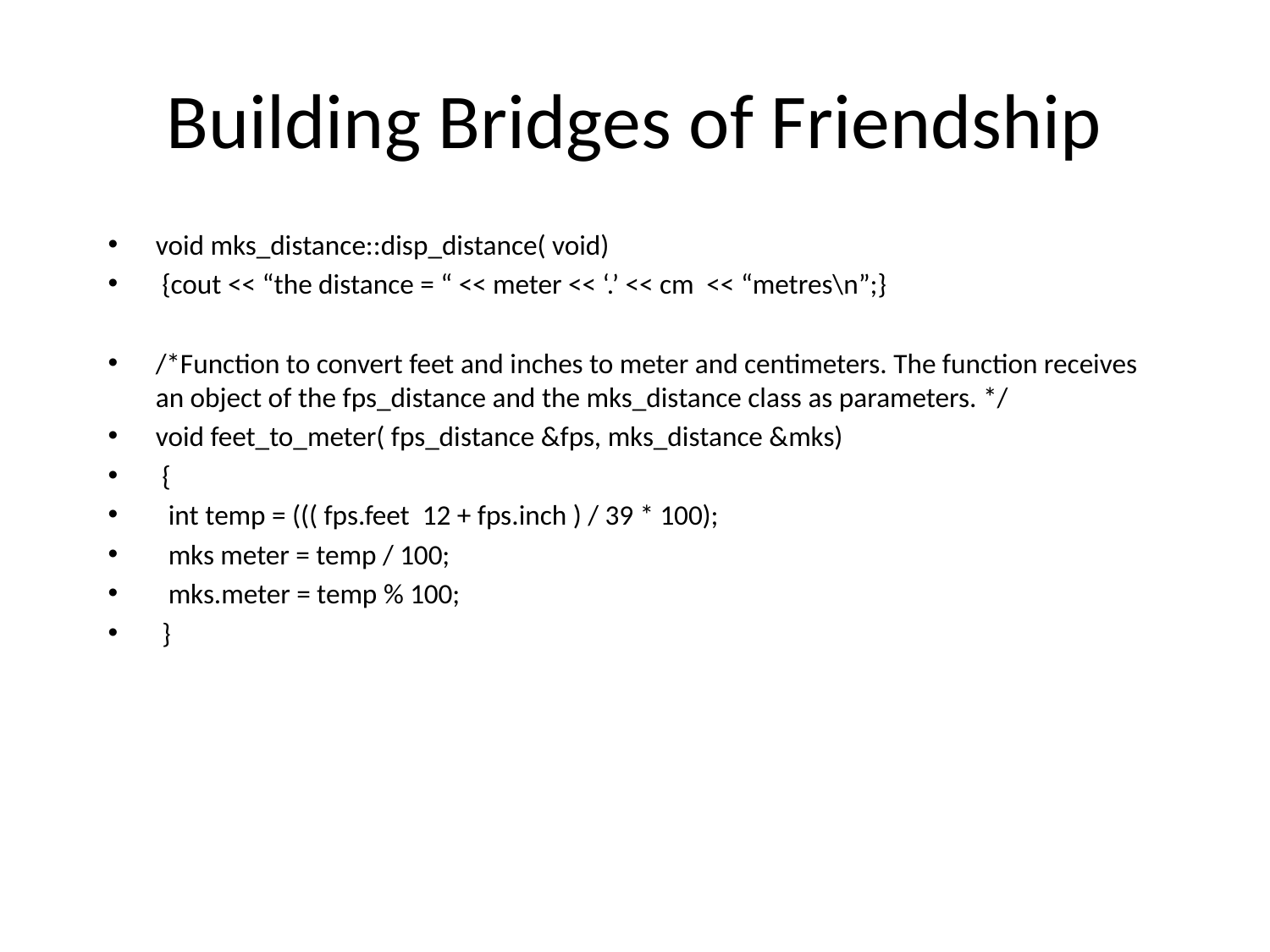

# Building Bridges of Friendship
void mks_distance::disp_distance( void)
 {cout << “the distance = “ << meter << ‘.’ << cm  << “metres\n”;}

/*Function to convert feet and inches to meter and centimeters. The function receives an object of the fps_distance and the mks_distance class as parameters. */
void feet_to_meter( fps_distance &fps, mks_distance &mks)
 {
  int temp = ((( fps.feet  12 + fps.inch ) / 39 * 100);
  mks meter = temp / 100;
  mks.meter = temp % 100;
 }